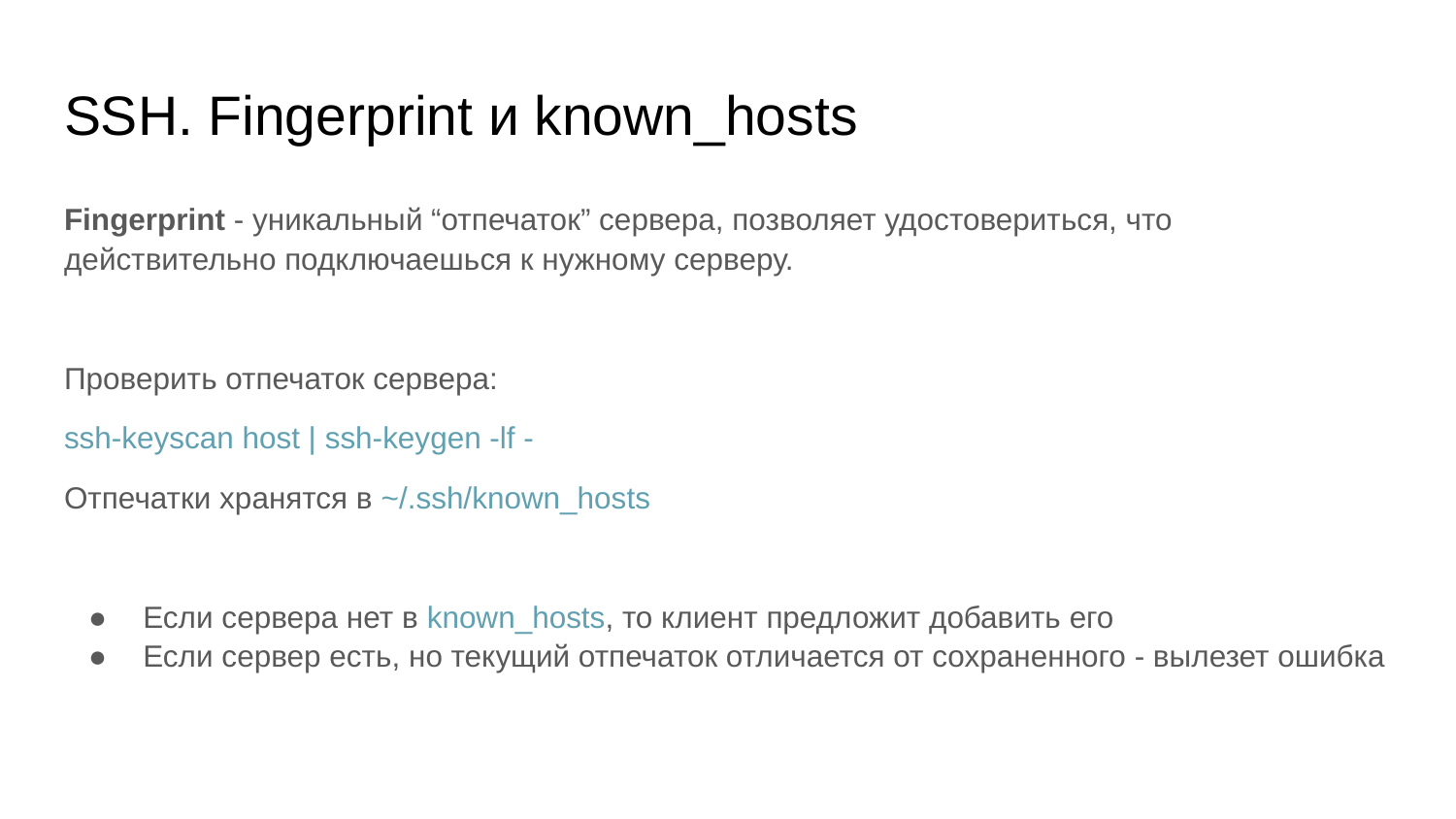

# SSH. Fingerprint и known_hosts
Fingerprint - уникальный “отпечаток” сервера, позволяет удостовериться, что действительно подключаешься к нужному серверу.

Проверить отпечаток сервера:
ssh-keyscan host | ssh-keygen -lf -
Отпечатки хранятся в ~/.ssh/known_hosts

Если сервера нет в known_hosts, то клиент предложит добавить его
Если сервер есть, но текущий отпечаток отличается от сохраненного - вылезет ошибка